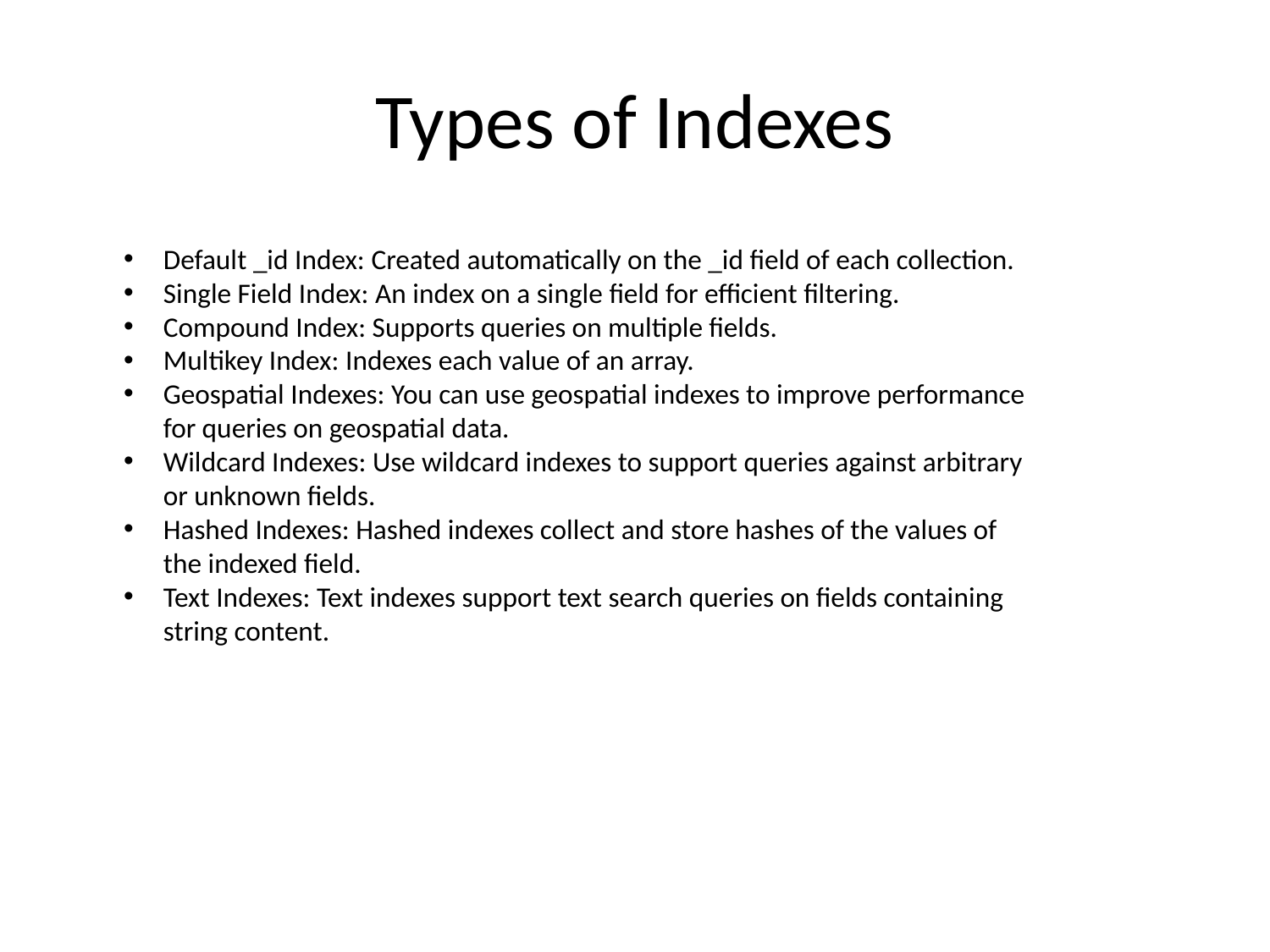

# Types of Indexes

Default _id Index: Created automatically on the _id field of each collection.
Single Field Index: An index on a single field for efficient filtering.
Compound Index: Supports queries on multiple fields.
Multikey Index: Indexes each value of an array.
Geospatial Indexes: You can use geospatial indexes to improve performance for queries on geospatial data.
Wildcard Indexes: Use wildcard indexes to support queries against arbitrary or unknown fields.
Hashed Indexes: Hashed indexes collect and store hashes of the values of the indexed field.
Text Indexes: Text indexes support text search queries on fields containing string content.